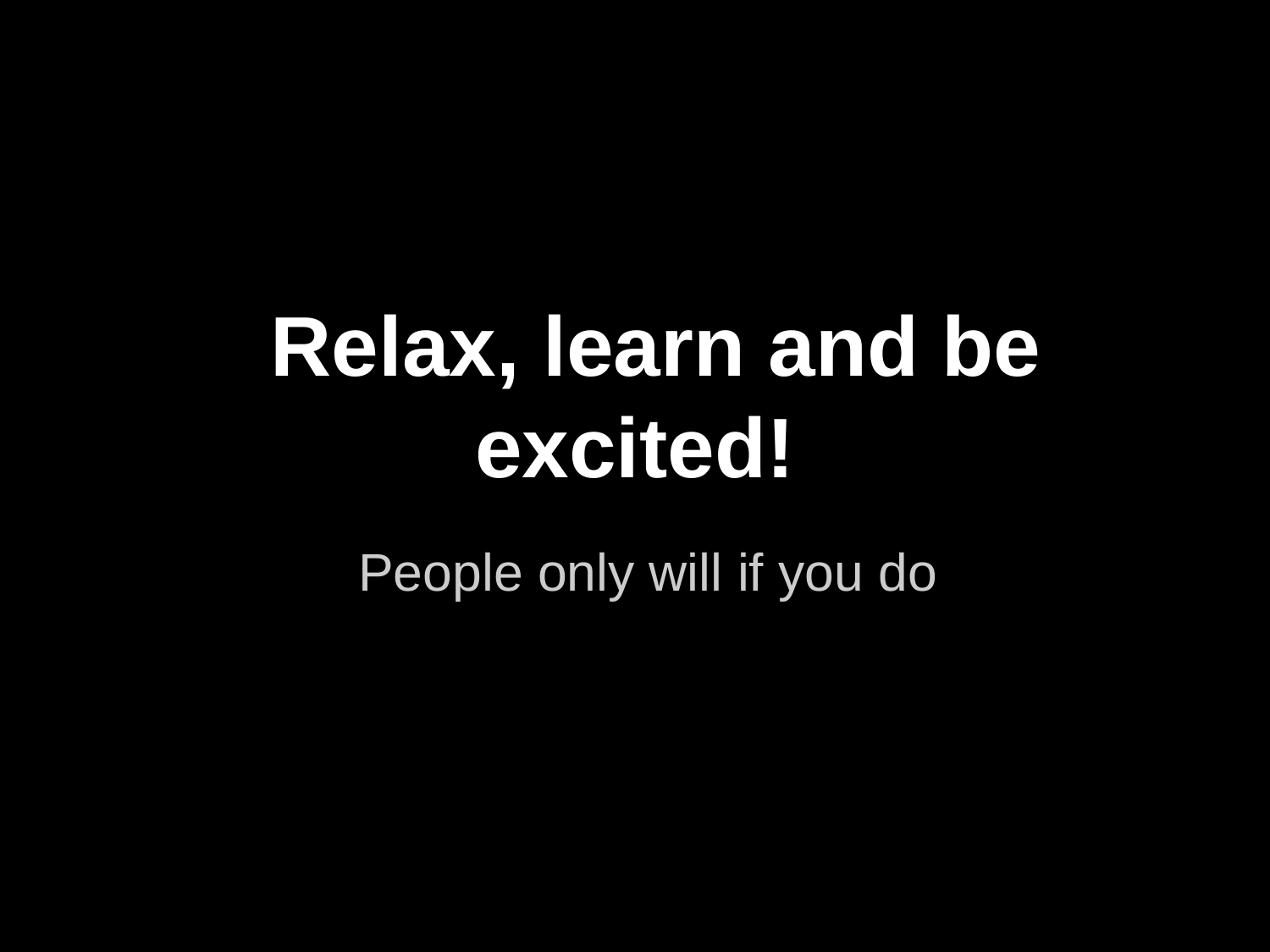

# Relax, learn and be excited!
People only will if you do